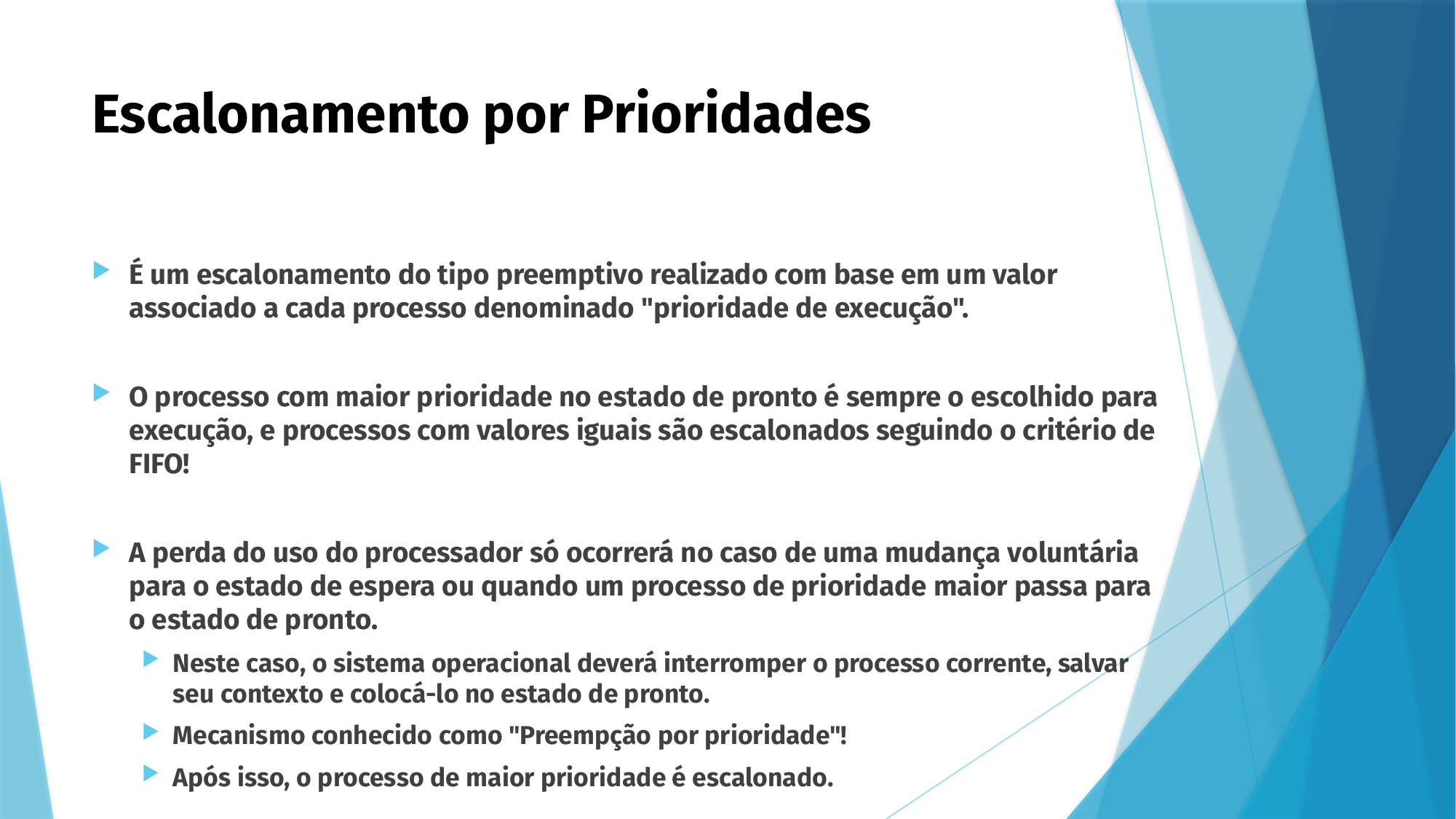

# Escalonamento por Prioridades
É um escalonamento do tipo preemptivo realizado com base em um valor associado a cada processo denominado "prioridade de execução".

O processo com maior prioridade no estado de pronto é sempre o escolhido para execução, e processos com valores iguais são escalonados seguindo o critério de FIFO!

A perda do uso do processador só ocorrerá no caso de uma mudança voluntária para o estado de espera ou quando um processo de prioridade maior passa para o estado de pronto.
Neste caso, o sistema operacional deverá interromper o processo corrente, salvar seu contexto e colocá-lo no estado de pronto.
Mecanismo conhecido como "Preempção por prioridade"!
Após isso, o processo de maior prioridade é escalonado.